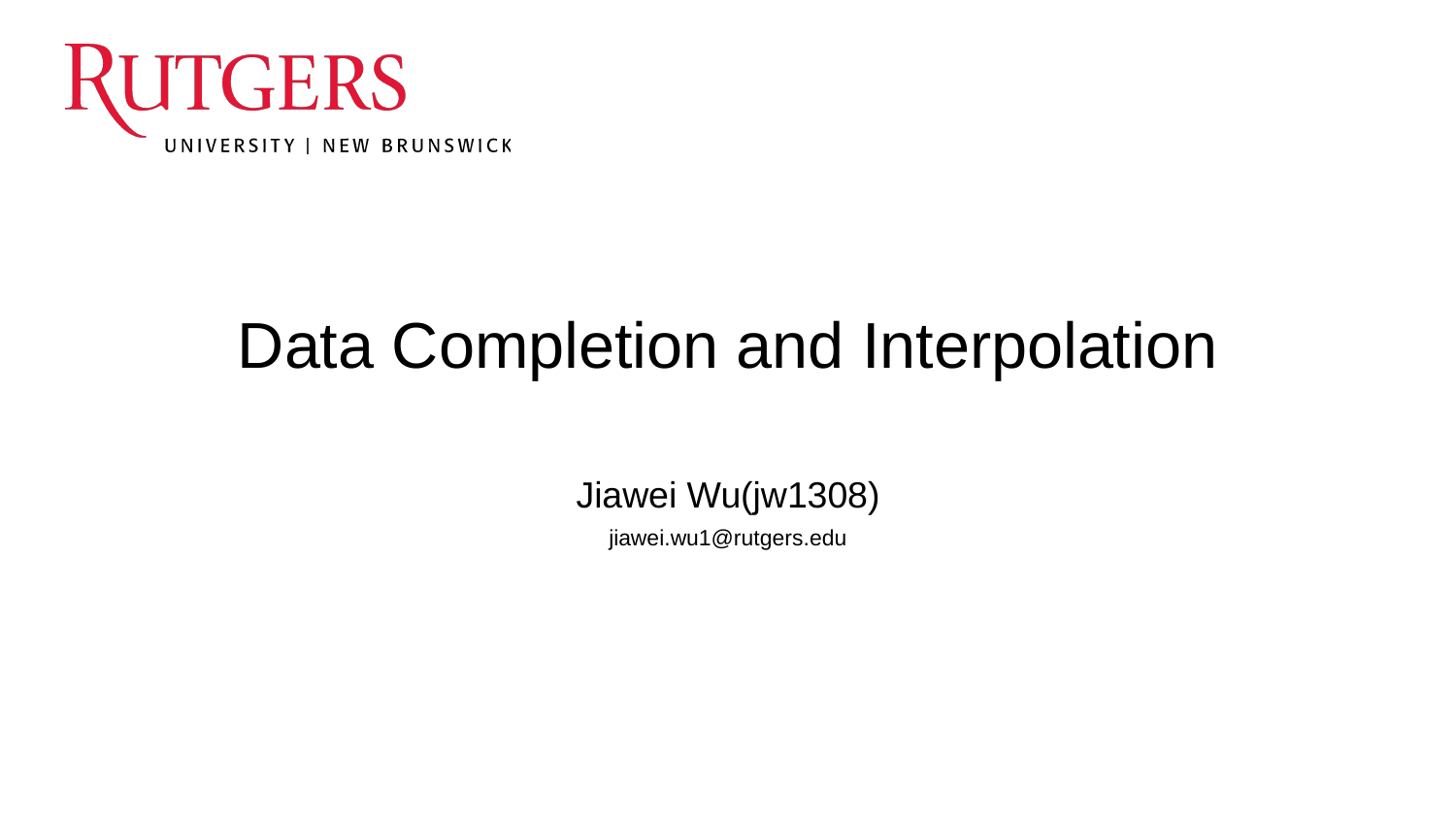

# Data Completion and Interpolation
Jiawei Wu(jw1308)
jiawei.wu1@rutgers.edu